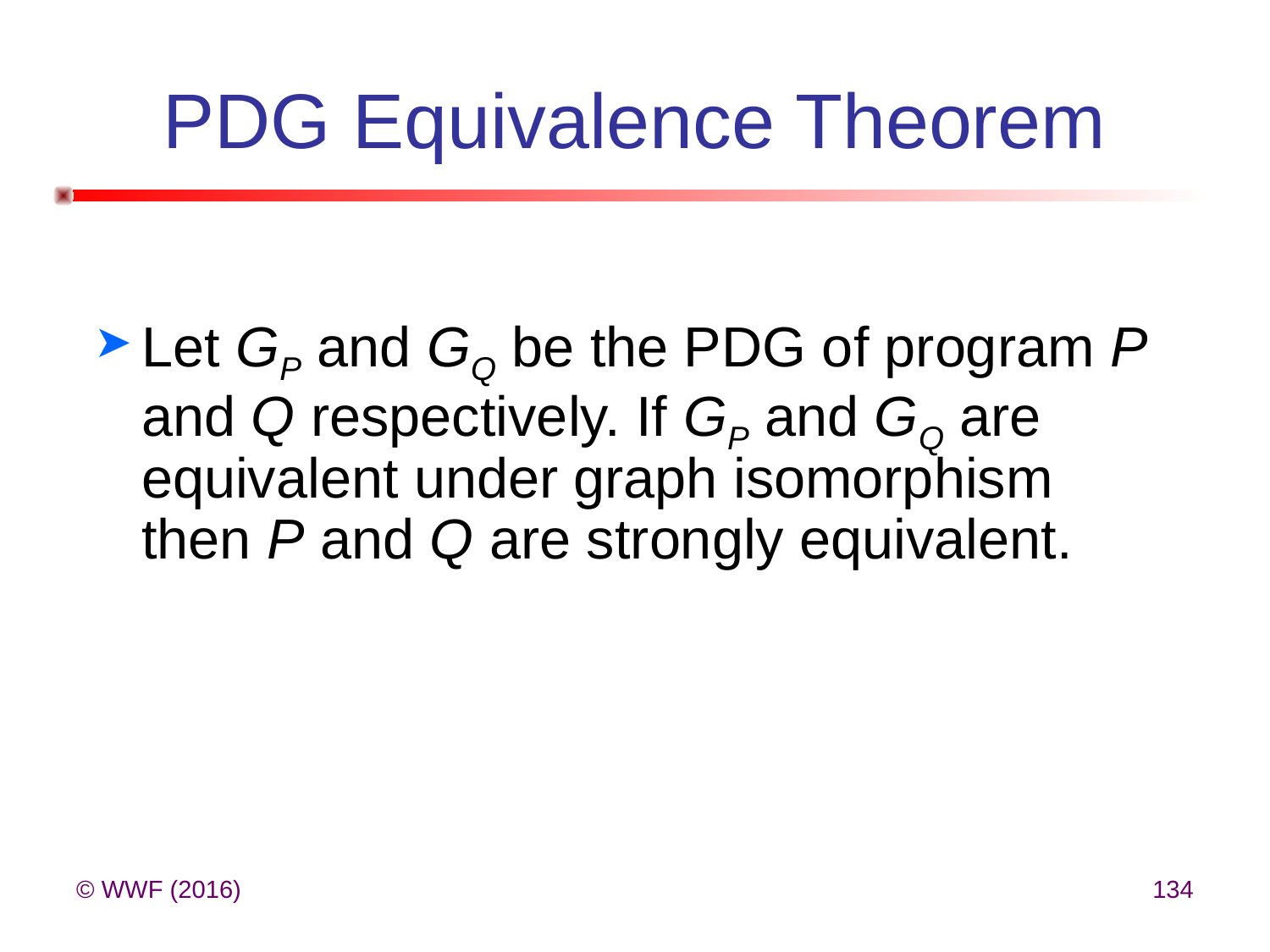

# PDG Equivalence Theorem
Let GP and GQ be the PDG of program P and Q respectively. If GP and GQ are equivalent under graph isomorphism then P and Q are strongly equivalent.
© WWF (2016)
134